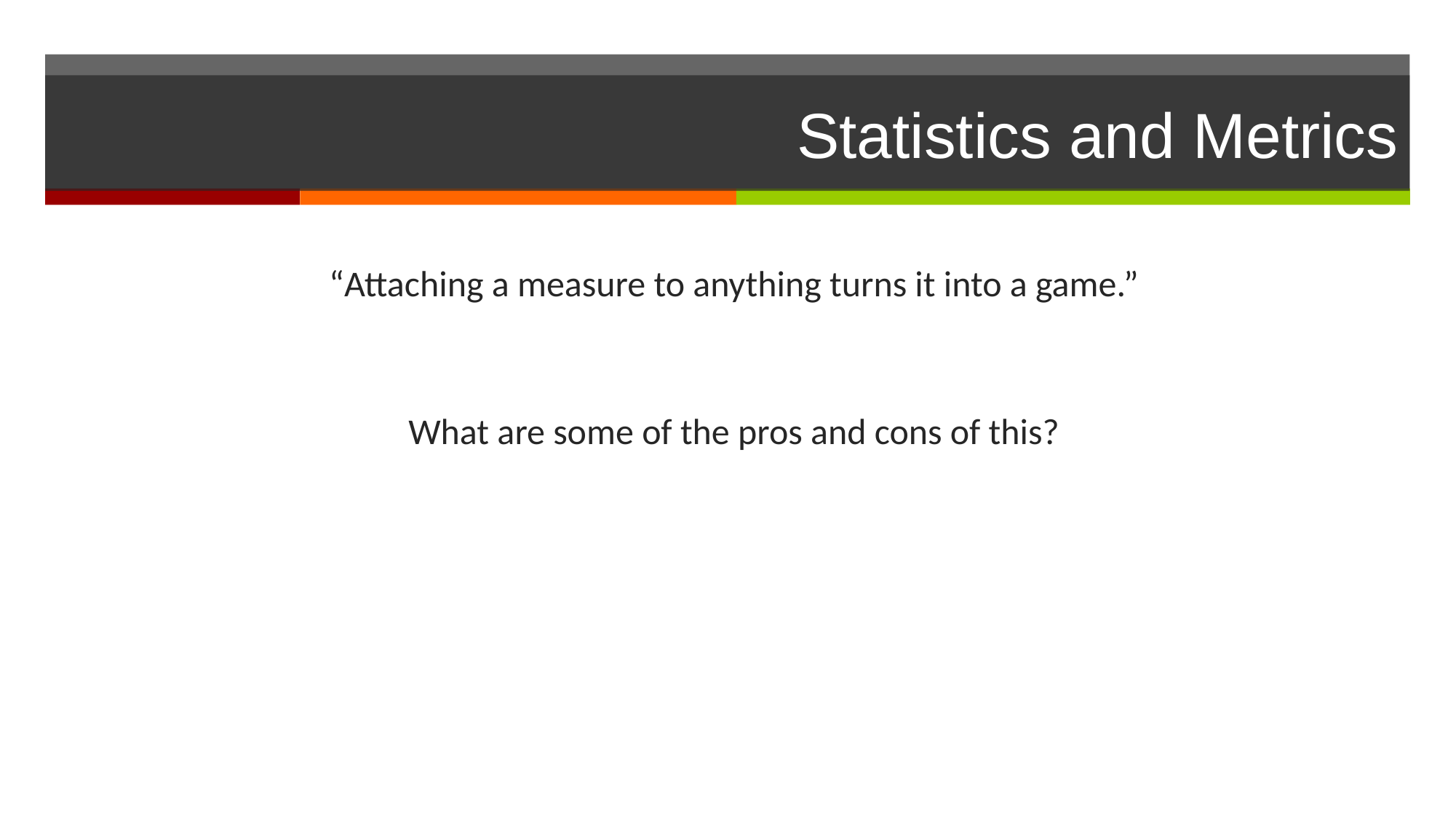

# Statistics and Metrics
“Attaching a measure to anything turns it into a game.”

What are some of the pros and cons of this?